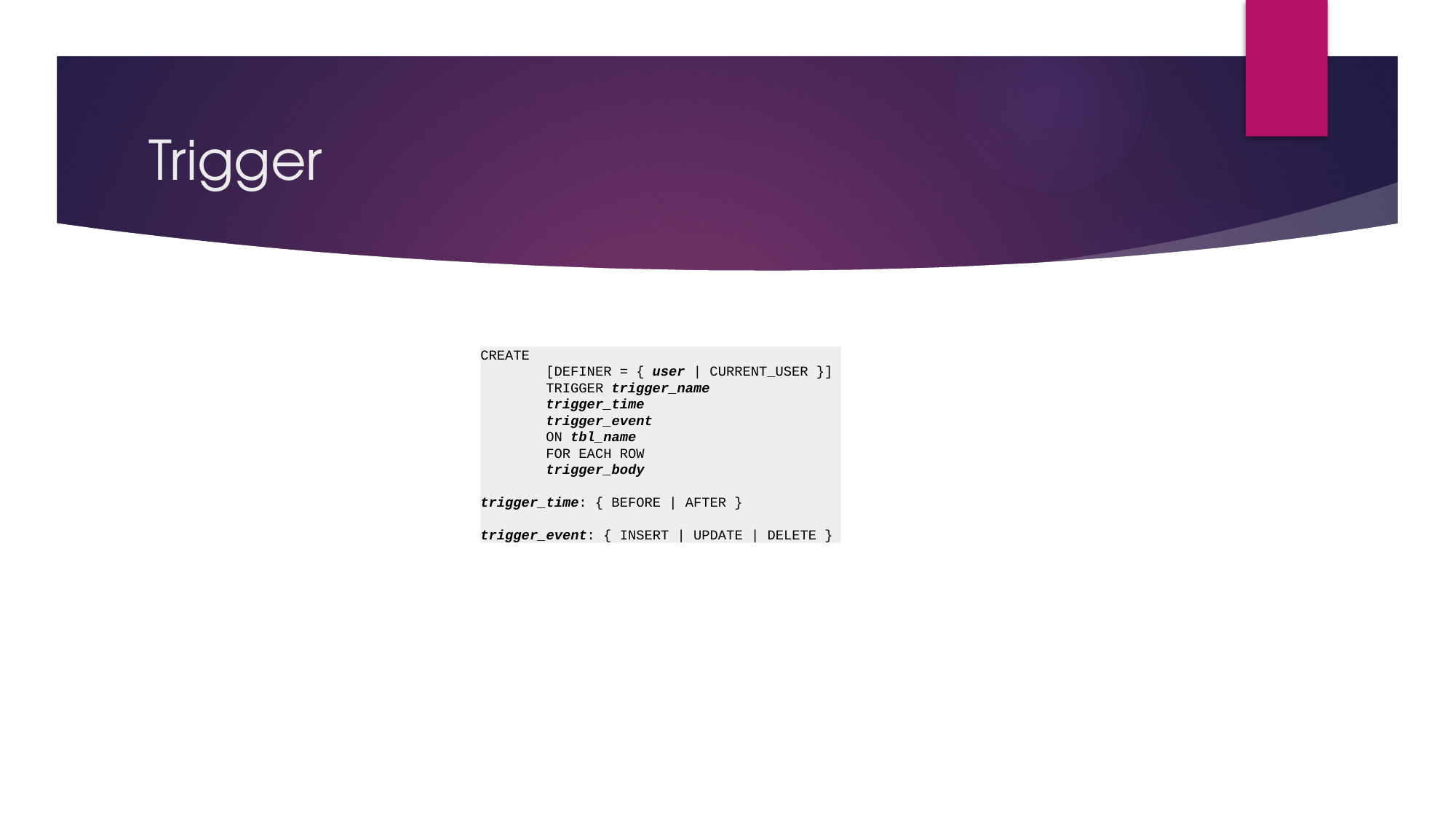

# Trigger
CREATE
        [DEFINER = { user | CURRENT_USER }]
        TRIGGER trigger_name
        trigger_time
        trigger_event
        ON tbl_name
        FOR EACH ROW
        trigger_body

trigger_time: { BEFORE | AFTER }

trigger_event: { INSERT | UPDATE | DELETE }